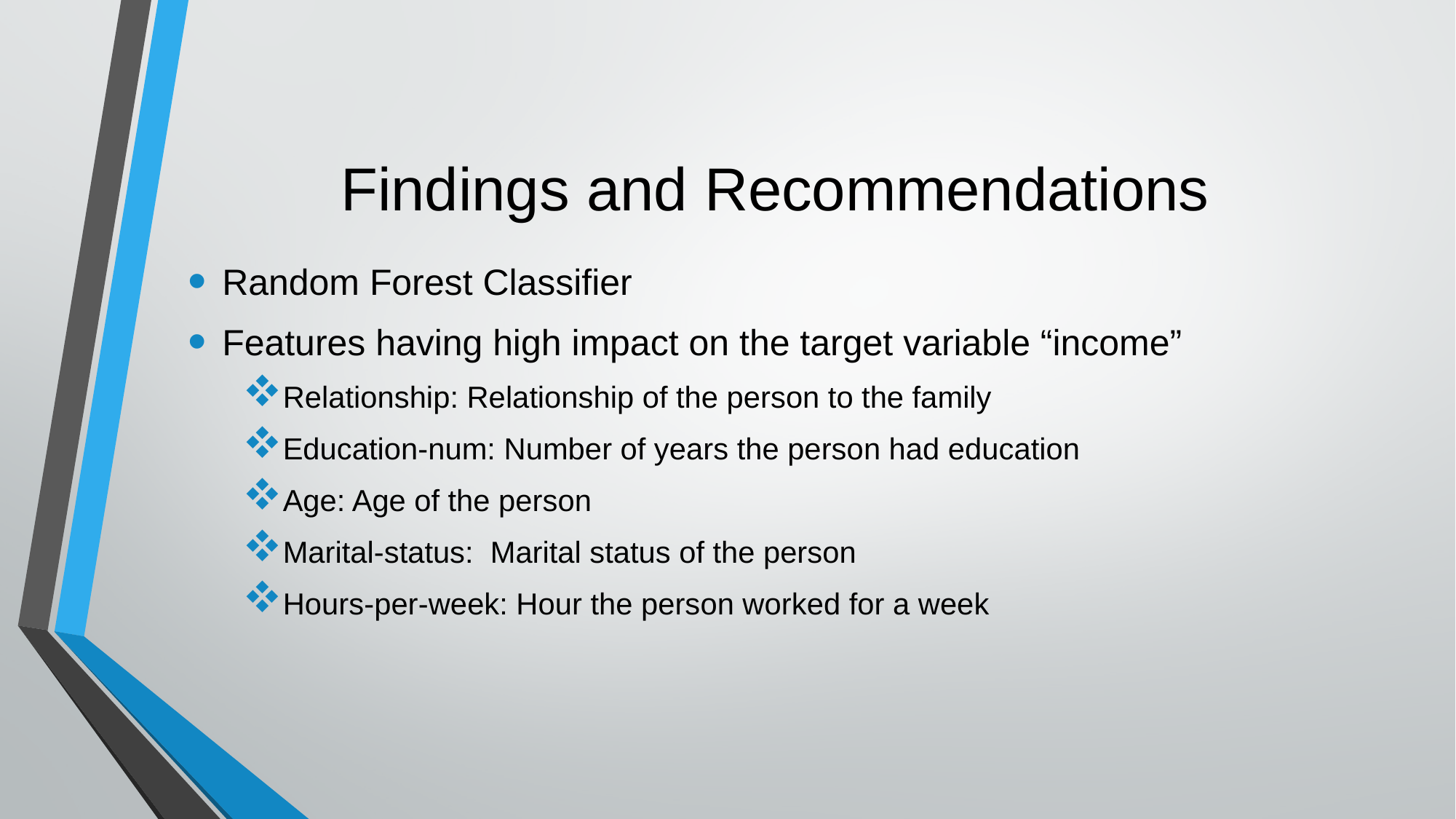

# Findings and Recommendations
Random Forest Classifier
Features having high impact on the target variable “income”
Relationship: Relationship of the person to the family
Education-num: Number of years the person had education
Age: Age of the person
Marital-status:  Marital status of the person
Hours-per-week: Hour the person worked for a week